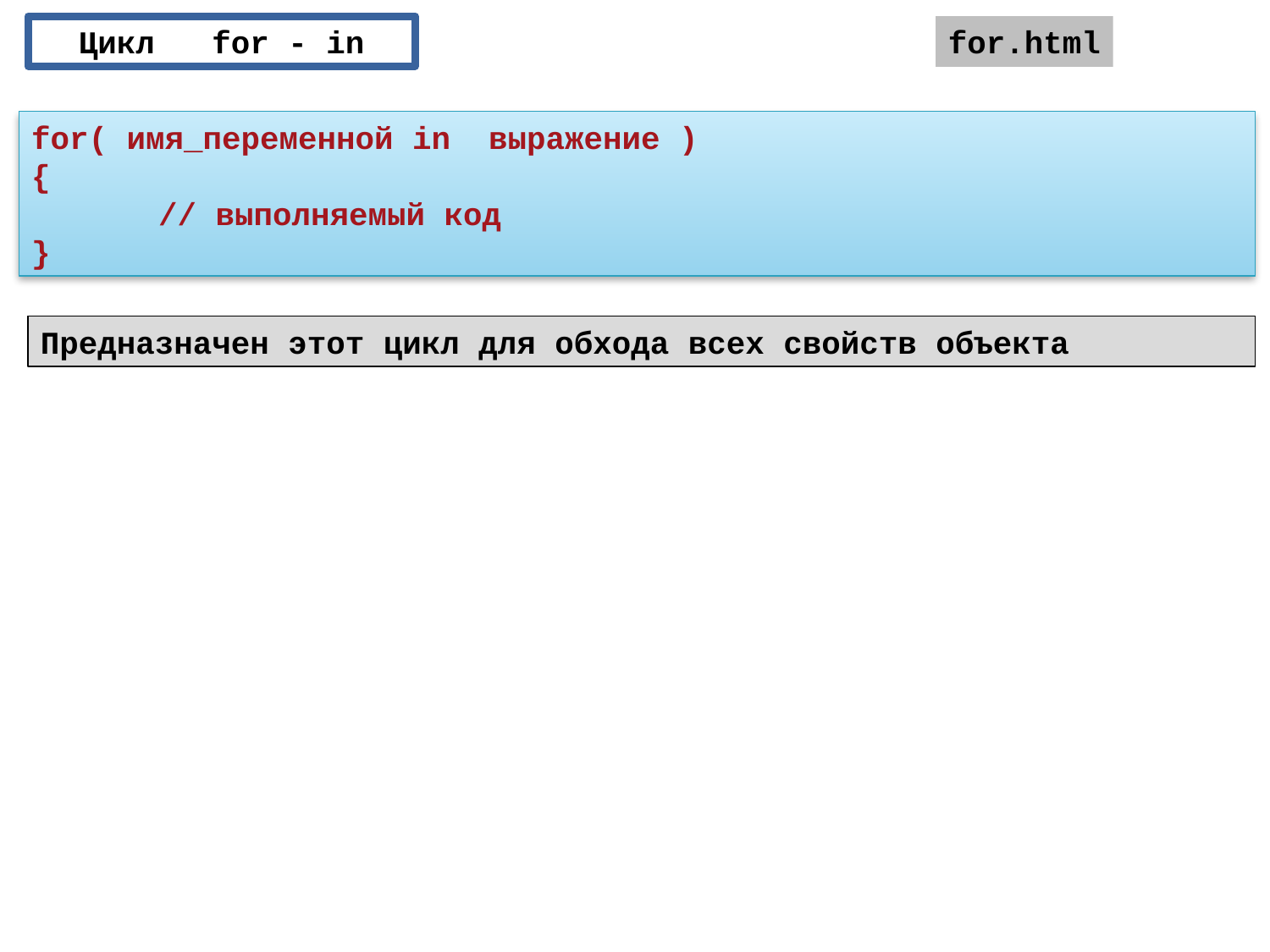

Цикл   for - in
for.html
for( имя_переменной in  выражение )
{
	// выполняемый код
}
Предназначен этот цикл для обхода всех свойств объекта